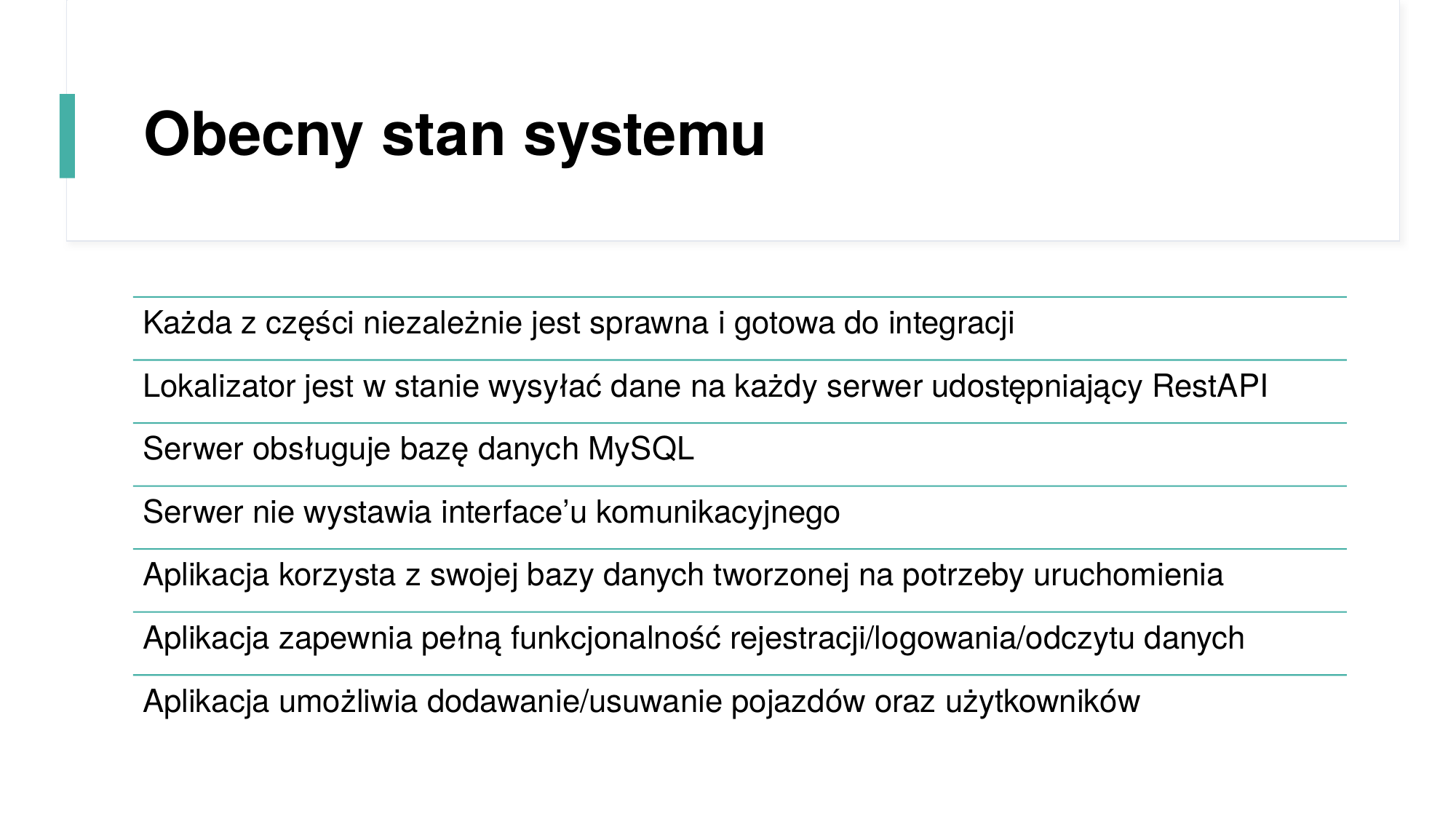

# Obecny stan systemu
Każda z części niezależnie jest sprawna i gotowa do integracji
Lokalizator jest w stanie wysyłać dane na każdy serwer udostępniający RestAPI
Serwer obsługuje bazę danych MySQL
Serwer nie wystawia interface’u komunikacyjnego
Aplikacja korzysta z swojej bazy danych tworzonej na potrzeby uruchomienia
Aplikacja zapewnia pełną funkcjonalność rejestracji/logowania/odczytu danych
Aplikacja umożliwia dodawanie/usuwanie pojazdów oraz użytkowników